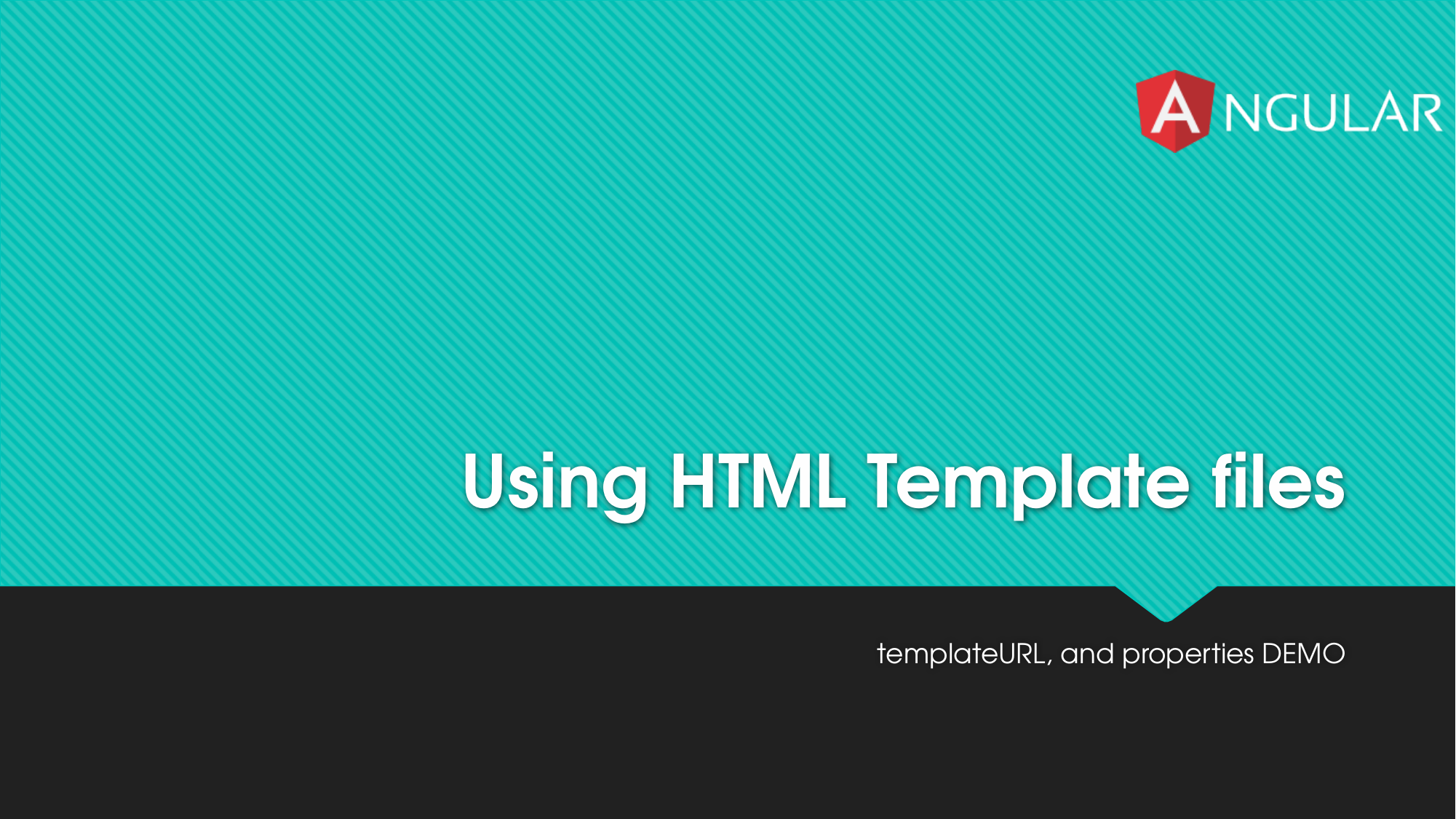

# Using HTML Template files
templateURL, and properties DEMO